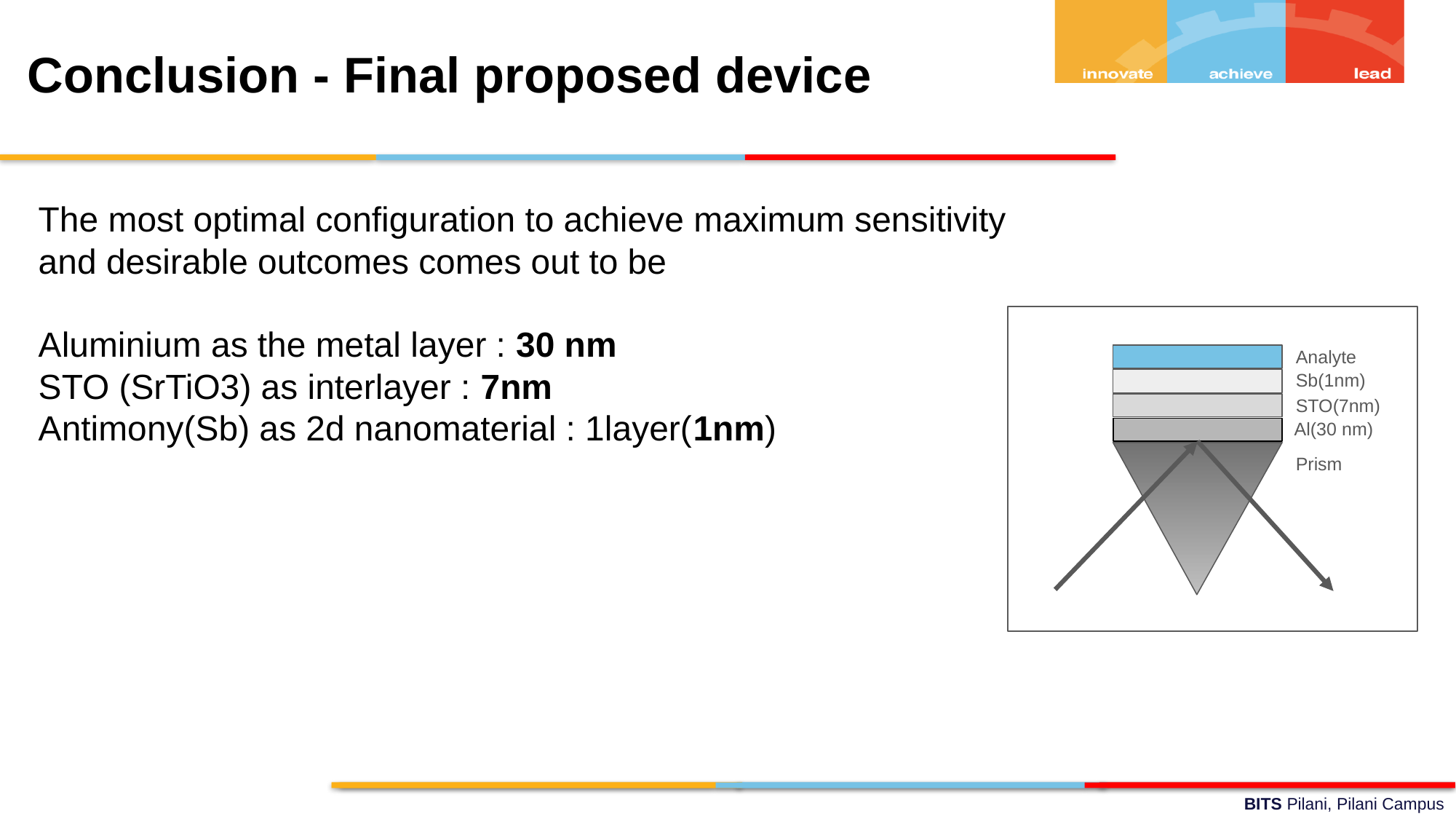

Conclusion - Final proposed device
The most optimal configuration to achieve maximum sensitivity and desirable outcomes comes out to be

Aluminium as the metal layer : 30 nm
STO (SrTiO3) as interlayer : 7nm
Antimony(Sb) as 2d nanomaterial : 1layer(1nm)

Analyte

Sb(1nm)

STO(7nm)

Al(30 nm)

Prism